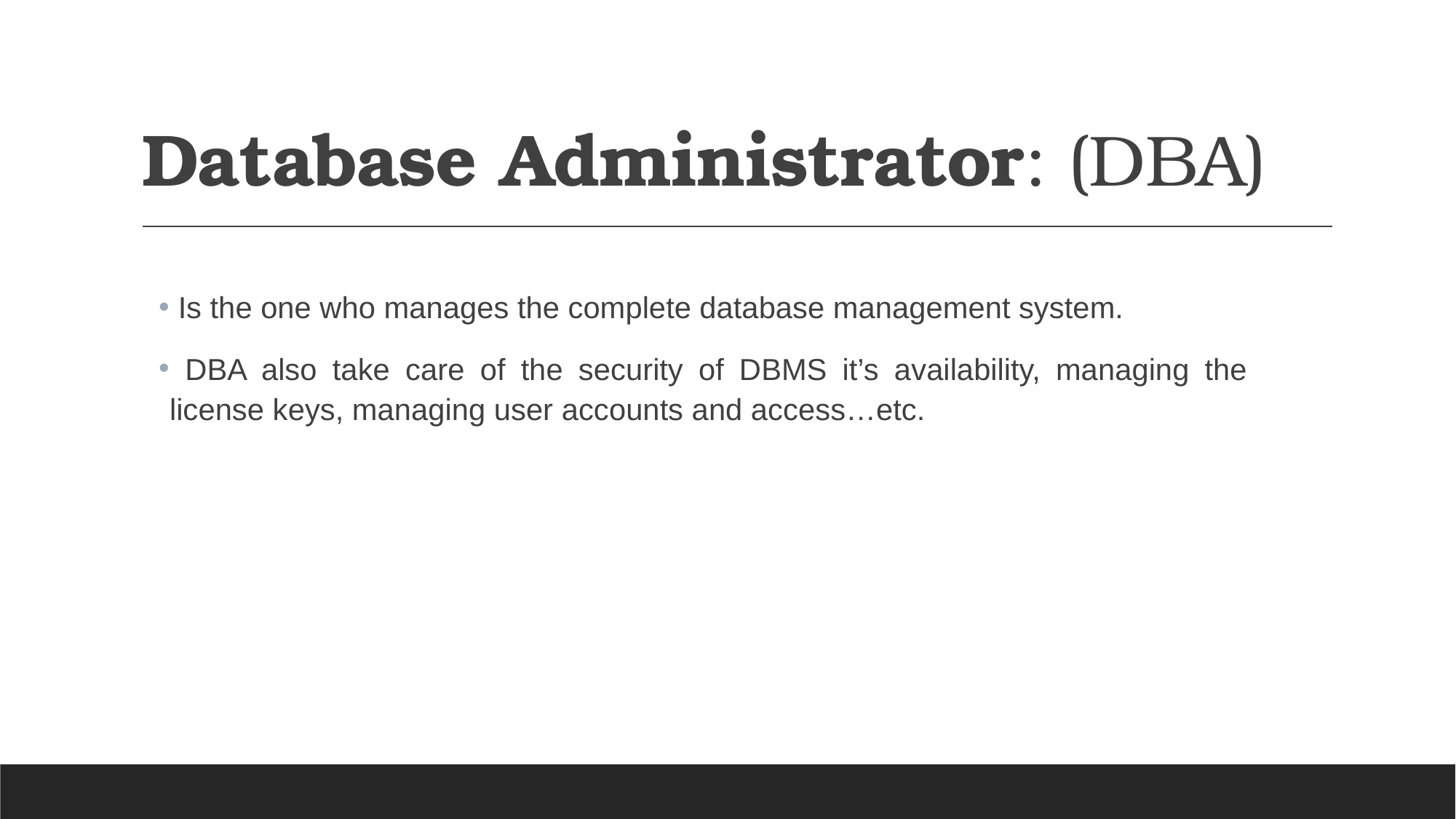

# Database Administrator: (DBA)
 Is the one who manages the complete database management system.
 DBA also take care of the security of DBMS it’s availability, managing the license keys, managing user accounts and access…etc.